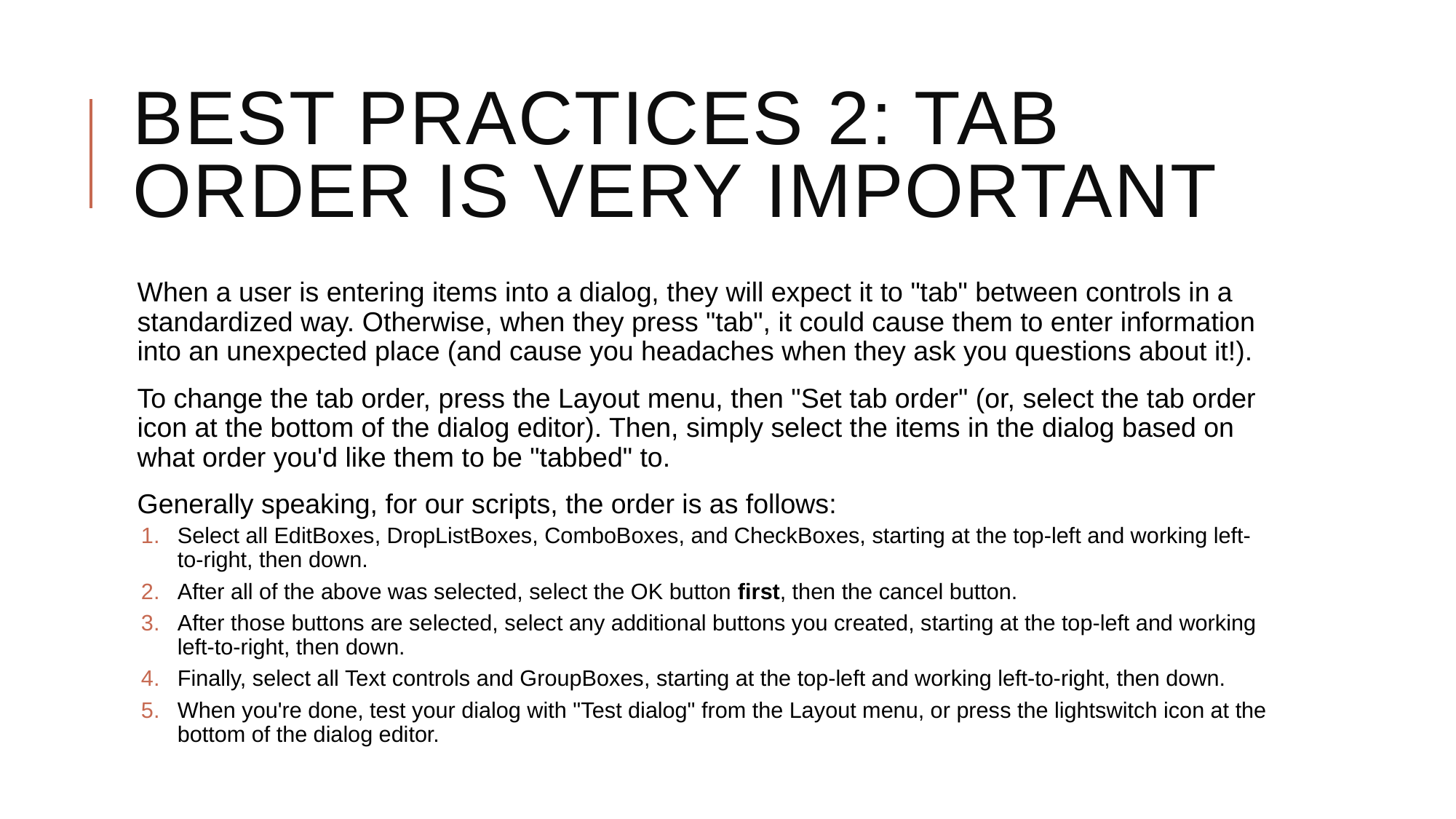

# Best practices 2: Tab order is very important
When a user is entering items into a dialog, they will expect it to "tab" between controls in a standardized way. Otherwise, when they press "tab", it could cause them to enter information into an unexpected place (and cause you headaches when they ask you questions about it!).
To change the tab order, press the Layout menu, then "Set tab order" (or, select the tab order icon at the bottom of the dialog editor). Then, simply select the items in the dialog based on what order you'd like them to be "tabbed" to.
Generally speaking, for our scripts, the order is as follows:
Select all EditBoxes, DropListBoxes, ComboBoxes, and CheckBoxes, starting at the top-left and working left-to-right, then down.
After all of the above was selected, select the OK button first, then the cancel button.
After those buttons are selected, select any additional buttons you created, starting at the top-left and working left-to-right, then down.
Finally, select all Text controls and GroupBoxes, starting at the top-left and working left-to-right, then down.
When you're done, test your dialog with "Test dialog" from the Layout menu, or press the lightswitch icon at the bottom of the dialog editor.